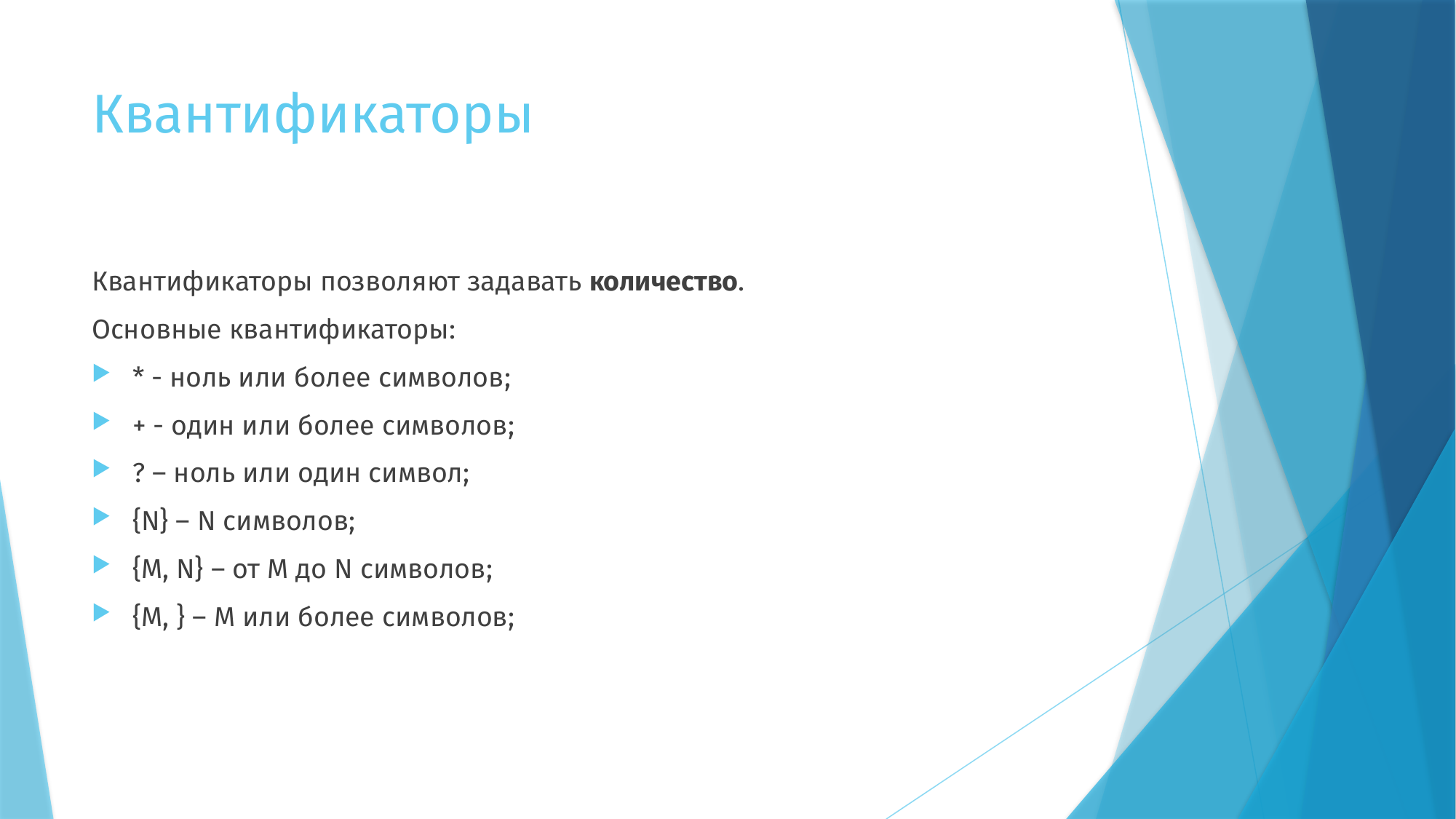

# Квантификаторы
Квантификаторы позволяют задавать количество.
Основные квантификаторы:
* - ноль или более символов;
+ - один или более символов;
? – ноль или один символ;
{N} – N символов;
{M, N} – от M до N символов;
{M, } – M или более символов;